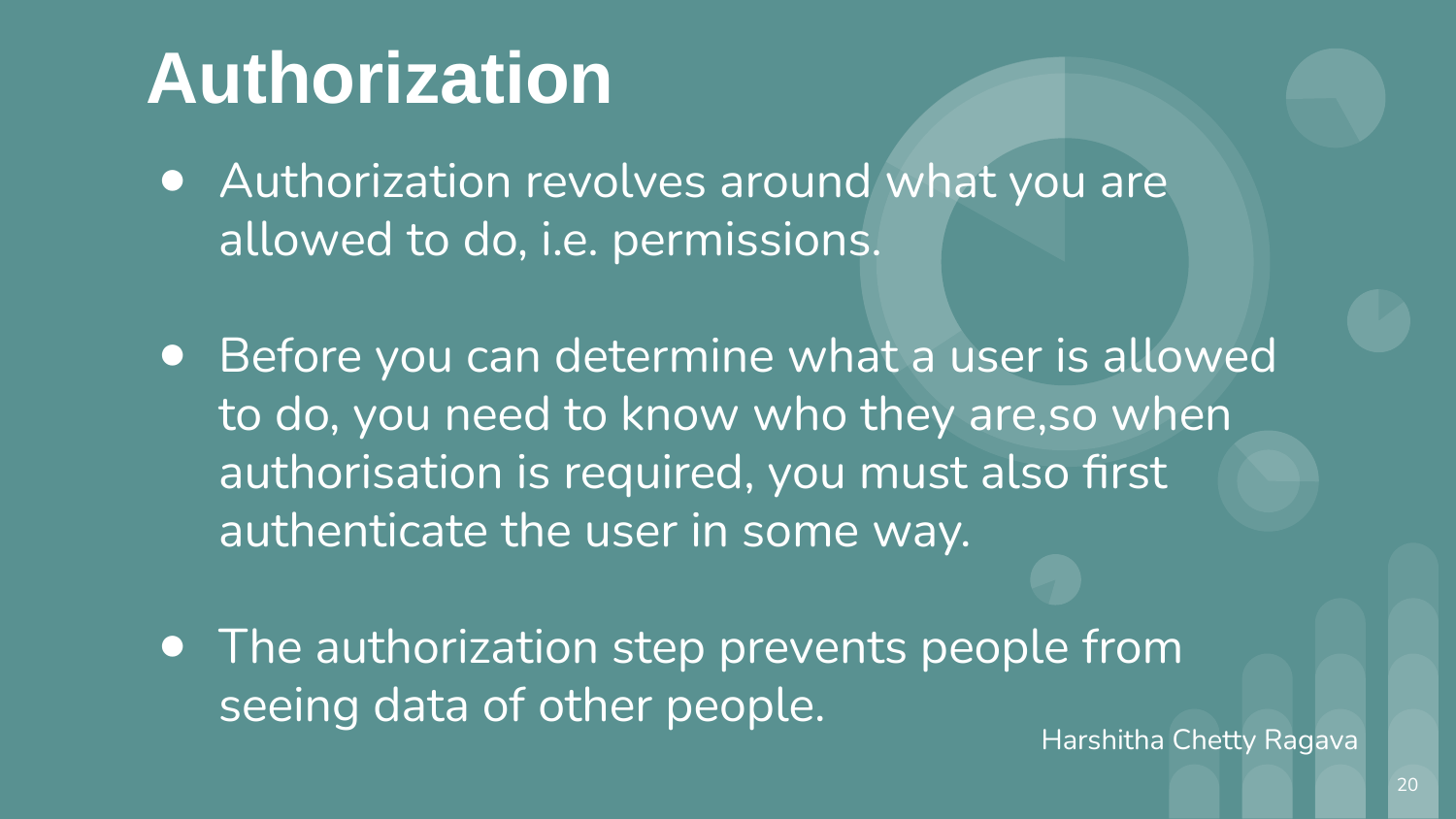

# Authorization
Authorization revolves around what you are allowed to do, i.e. permissions.

Before you can determine what a user is allowed to do, you need to know who they are,so when authorisation is required, you must also first authenticate the user in some way.

The authorization step prevents people from seeing data of other people.
Harshitha Chetty Ragava
20